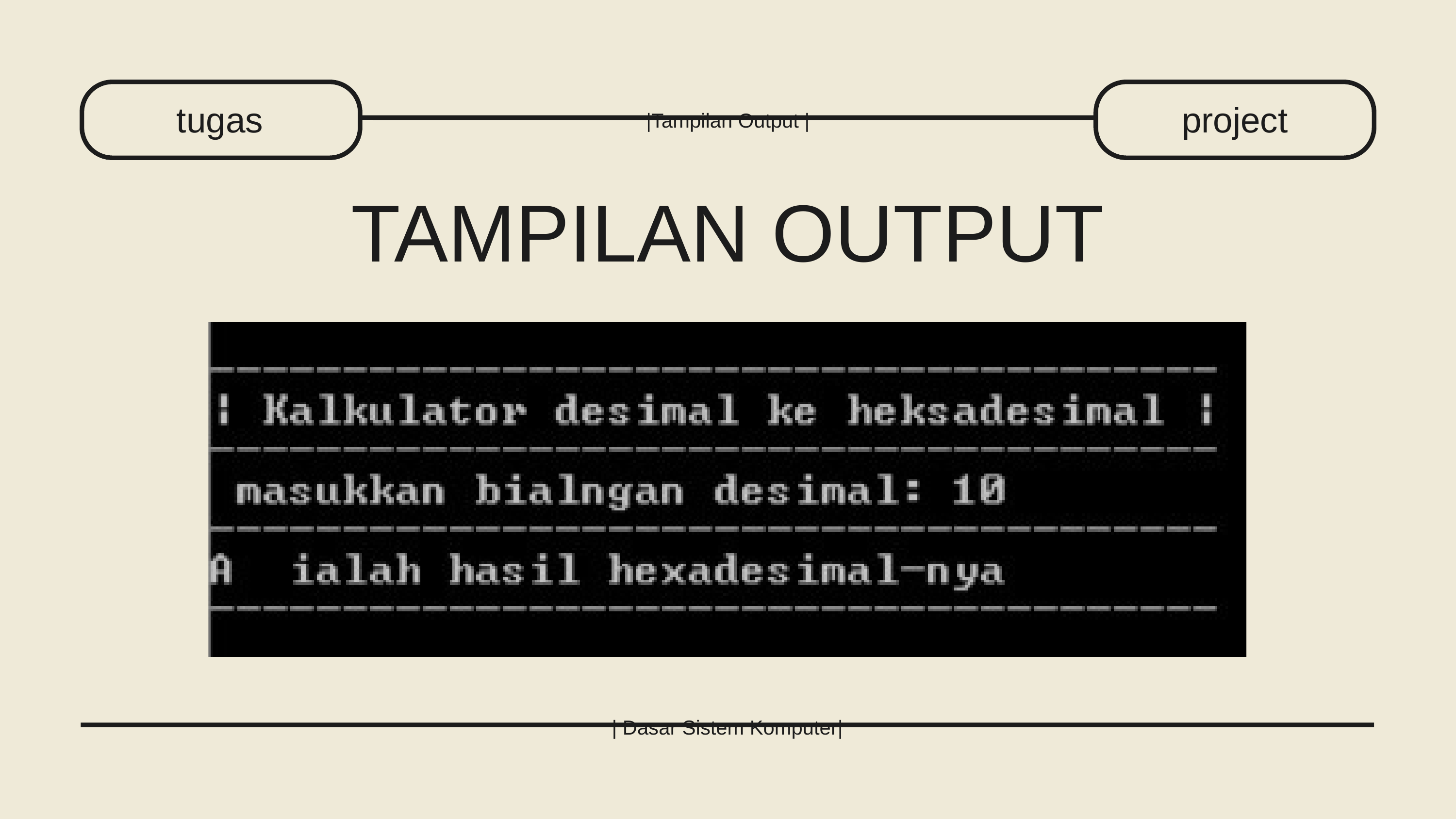

tugas
project
|Tampilan Output |

TAMPILAN OUTPUT

| Dasar Sistem Komputer|